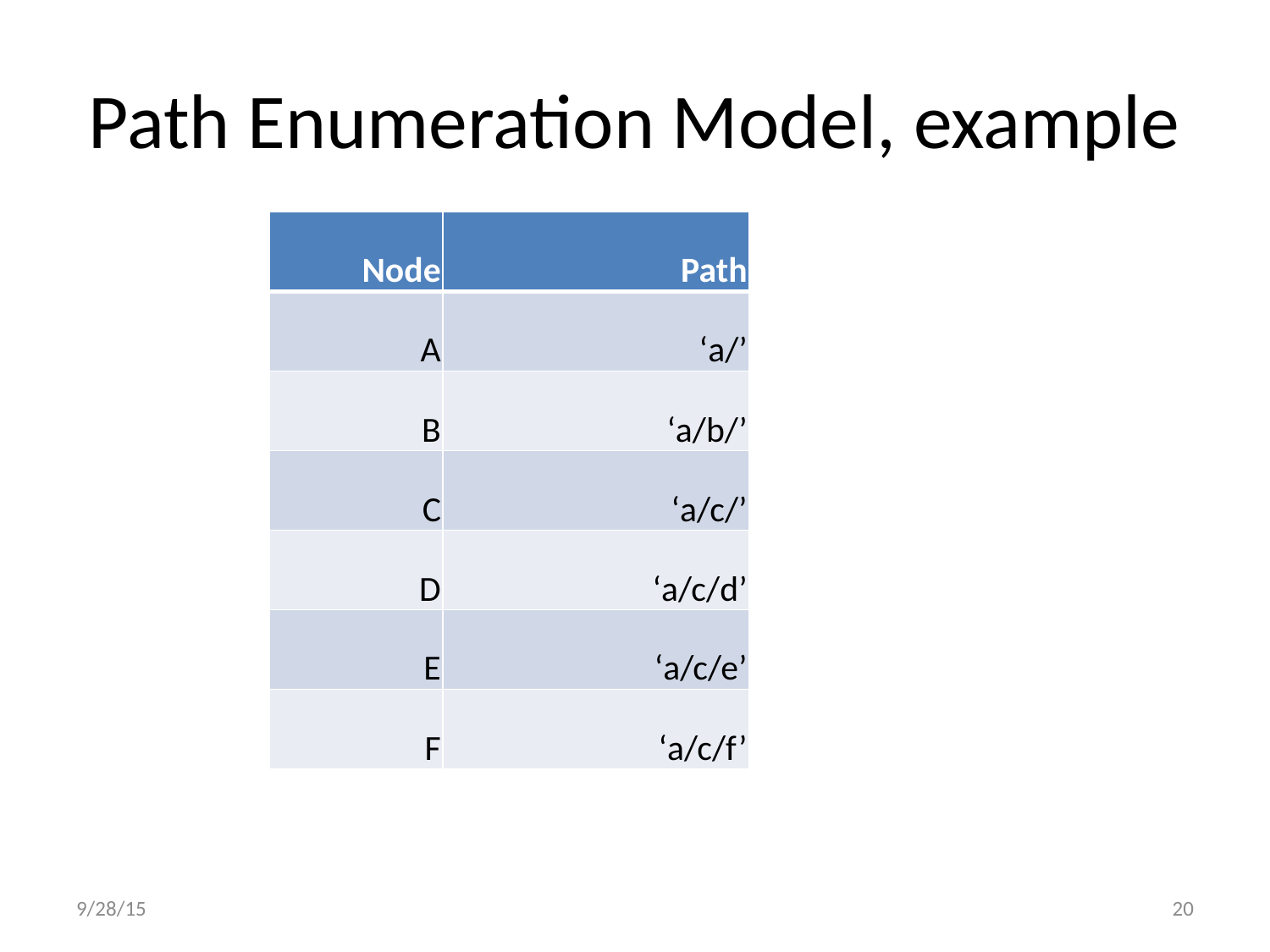

# Path Enumeration Model, example
| Node | Path |
| --- | --- |
| A | ‘a/’ |
| B | ‘a/b/’ |
| C | ‘a/c/’ |
| D | ‘a/c/d’ |
| E | ‘a/c/e’ |
| F | ‘a/c/f’ |
9/28/15
20